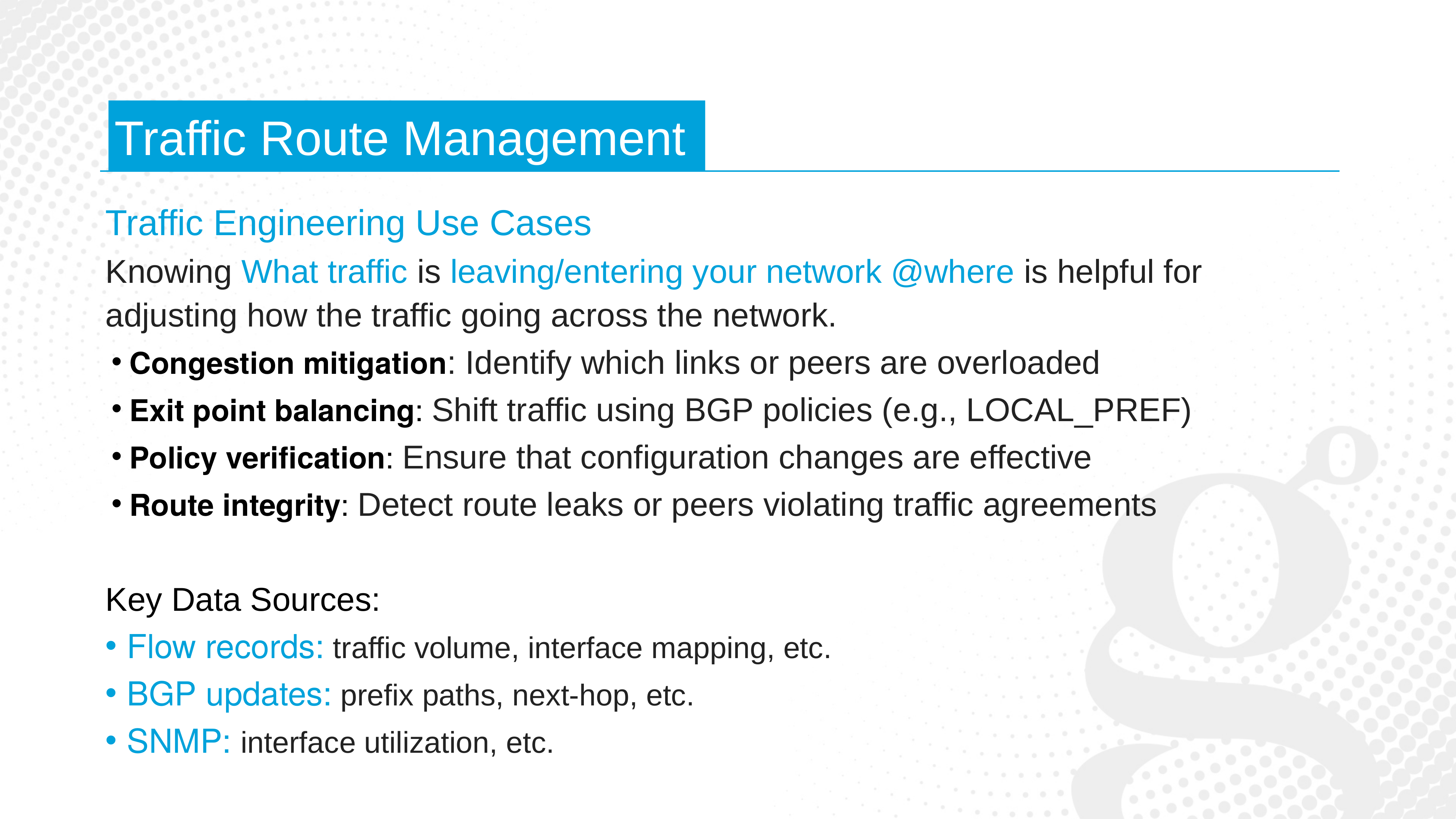

Traffic Route Management
Traffic Engineering Use Cases
Knowing What traffic is leaving/entering your network @where is helpful for adjusting how the traffic going across the network.
Congestion mitigation: Identify which links or peers are overloaded
Exit point balancing: Shift traffic using BGP policies (e.g., LOCAL_PREF)
Policy verification: Ensure that configuration changes are effective
Route integrity: Detect route leaks or peers violating traffic agreements

Key Data Sources:
Flow records: traffic volume, interface mapping, etc.
BGP updates: prefix paths, next-hop, etc.
SNMP: interface utilization, etc.